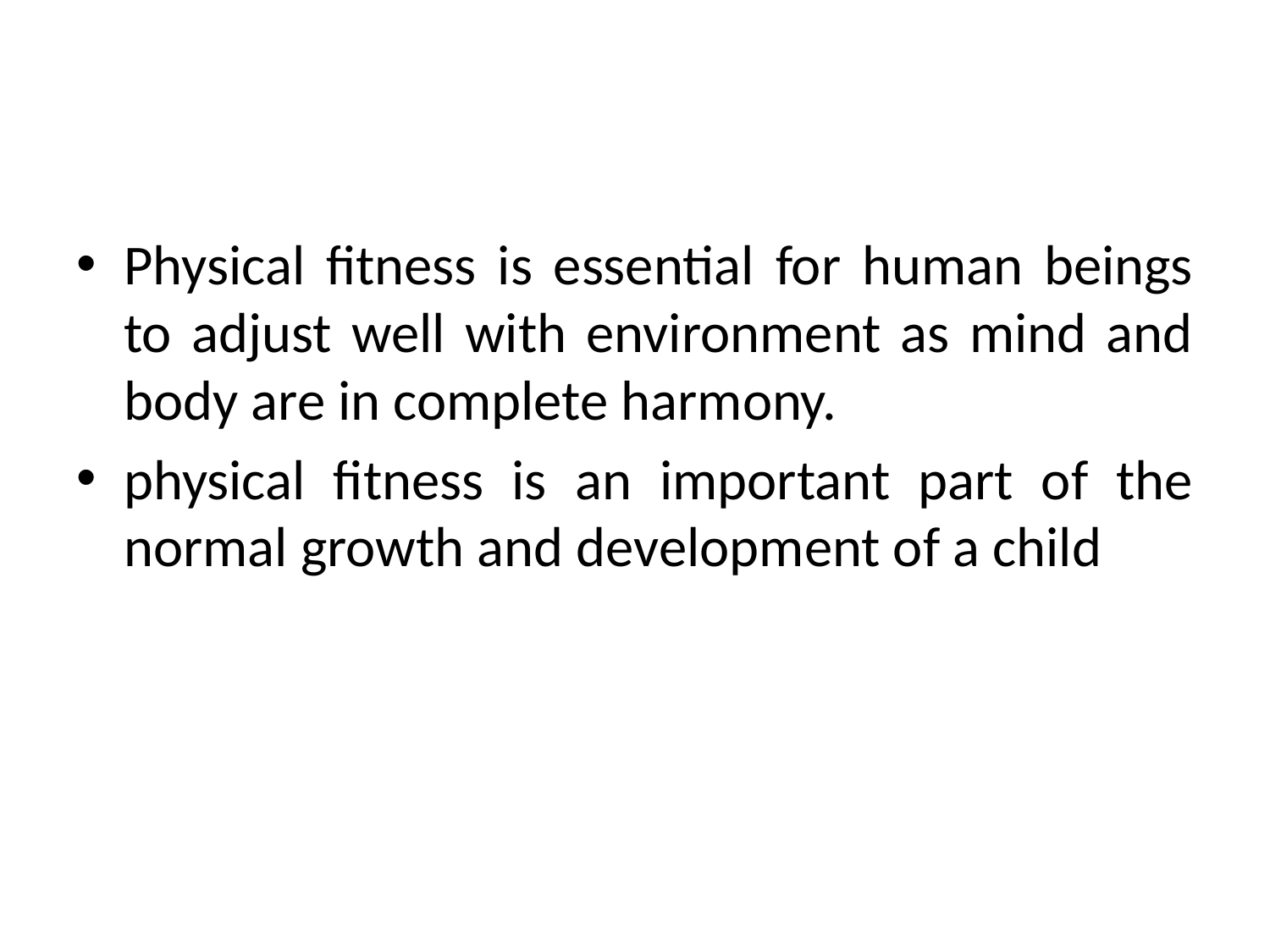

Physical fitness is essential for human beings to adjust well with environment as mind and body are in complete harmony.
physical fitness is an important part of the normal growth and development of a child